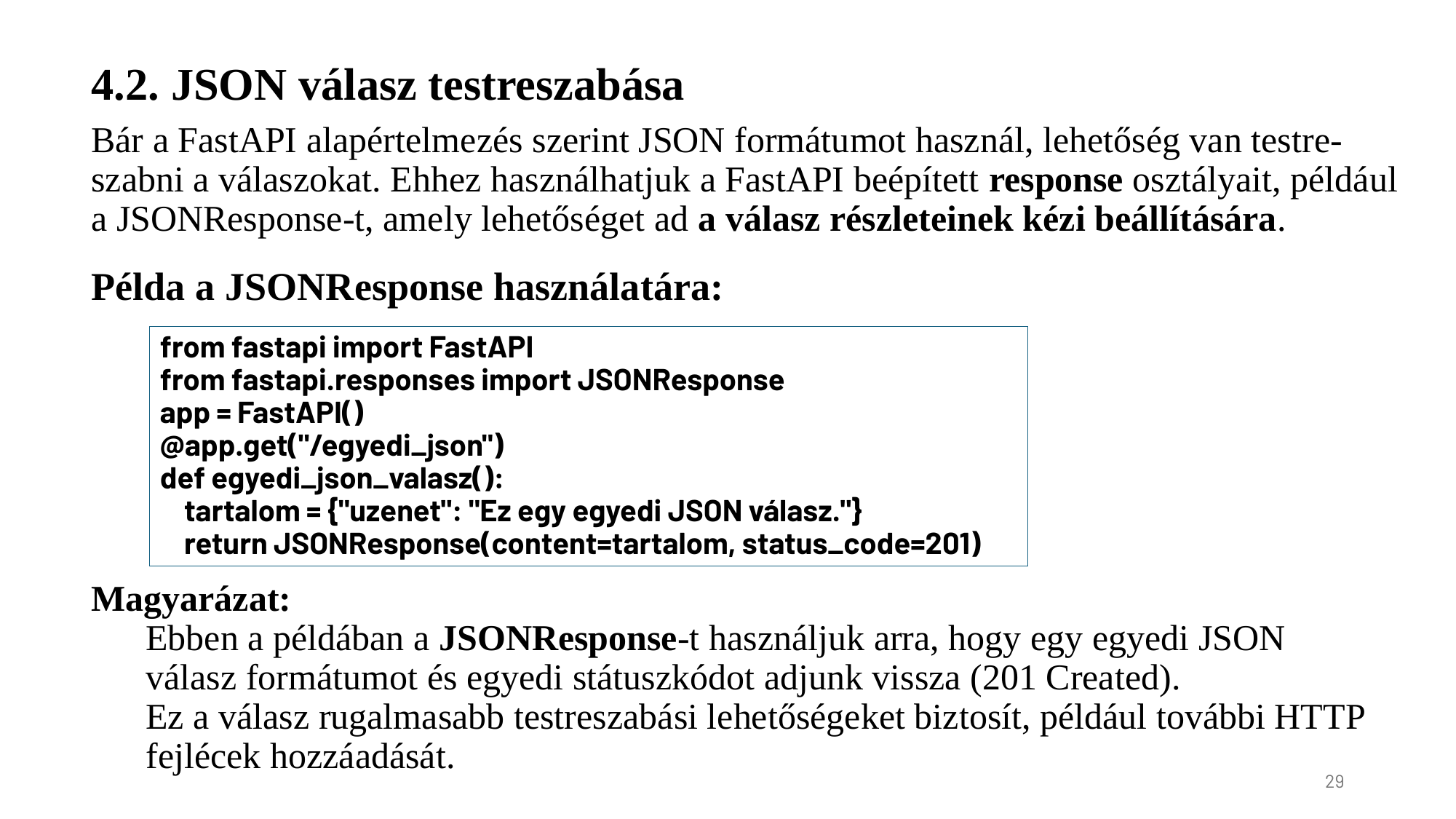

4.2. JSON válasz testreszabása
Bár a FastAPI alapértelmezés szerint JSON formátumot használ, lehetőség van testre-szabni a válaszokat. Ehhez használhatjuk a FastAPI beépített response osztályait, például a JSONResponse-t, amely lehetőséget ad a válasz részleteinek kézi beállítására.
Példa a JSONResponse használatára:
from fastapi import FastAPI
from fastapi.responses import JSONResponse
app = FastAPI()
@app.get("/egyedi_json")
def egyedi_json_valasz():
    tartalom = {"uzenet": "Ez egy egyedi JSON válasz."}
    return JSONResponse(content=tartalom, status_code=201)
Magyarázat:
Ebben a példában a JSONResponse-t használjuk arra, hogy egy egyedi JSON válasz formátumot és egyedi státuszkódot adjunk vissza (201 Created).
Ez a válasz rugalmasabb testreszabási lehetőségeket biztosít, például további HTTP fejlécek hozzáadását.
29